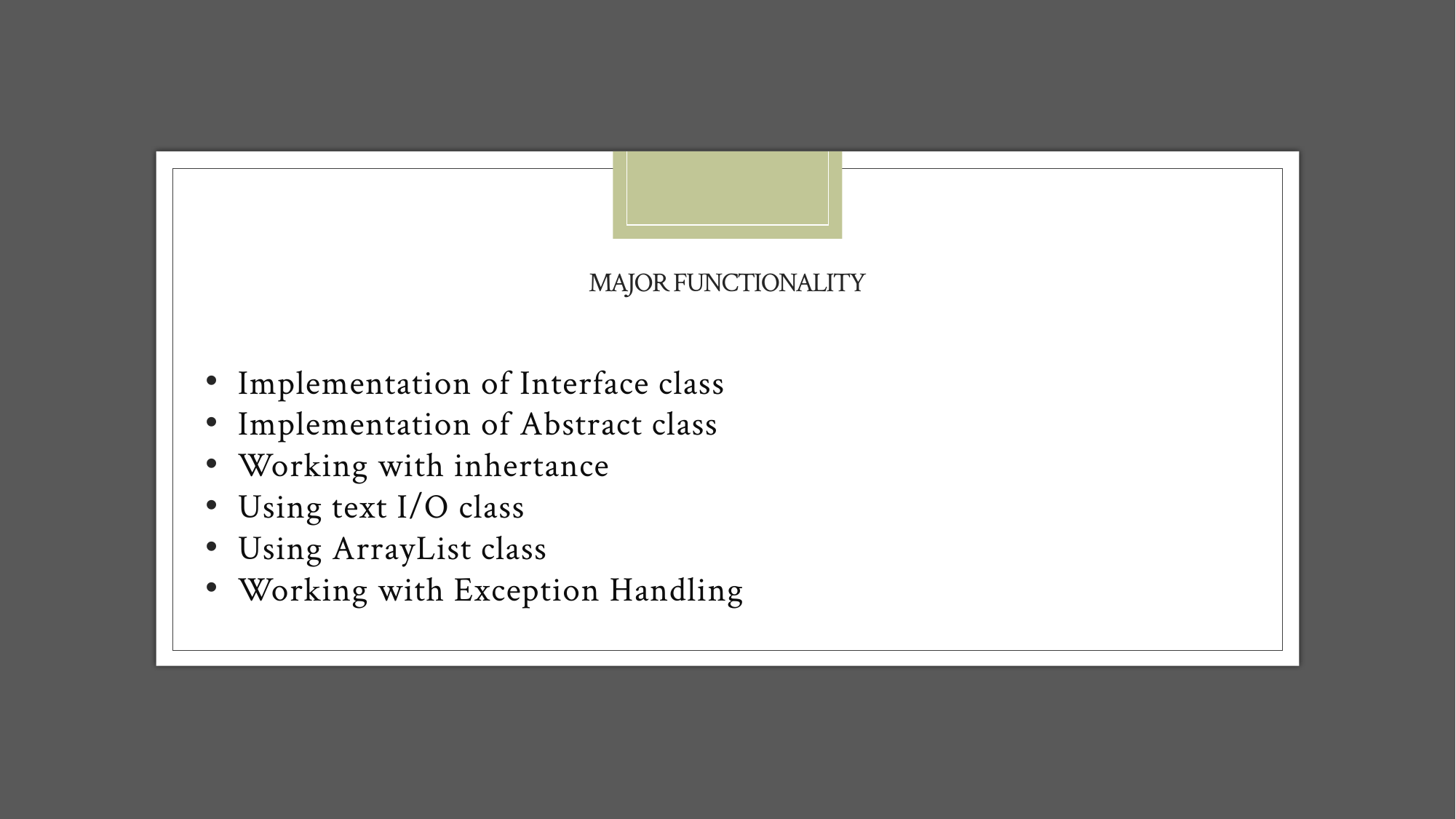

# Major functionality

Implementation of Interface class
Implementation of Abstract class
Working with inhertance
Using text I/O class
Using ArrayList class
Working with Exception Handling